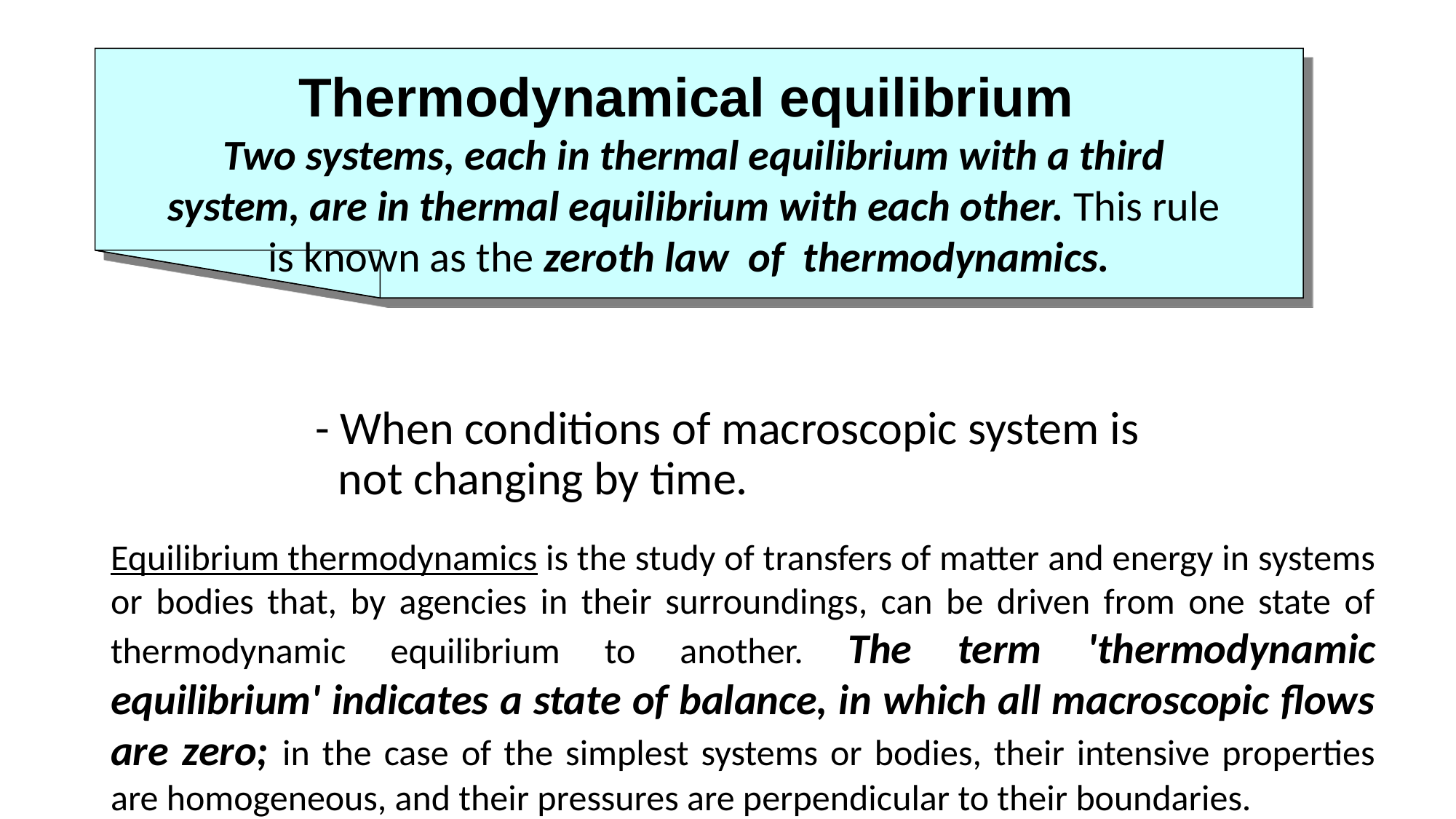

Thermodynamical equilibrium
Two systems, each in thermal equilibrium with a third system, are in thermal equilibrium with each other. This rule is known as the zeroth law  of  thermodynamics.

- When conditions of macroscopic system is not changing by time.
Equilibrium thermodynamics is the study of transfers of matter and energy in systems or bodies that, by agencies in their surroundings, can be driven from one state of thermodynamic equilibrium to another. The term 'thermodynamic equilibrium' indicates a state of balance, in which all macroscopic flows are zero; in the case of the simplest systems or bodies, their intensive properties are homogeneous, and their pressures are perpendicular to their boundaries.